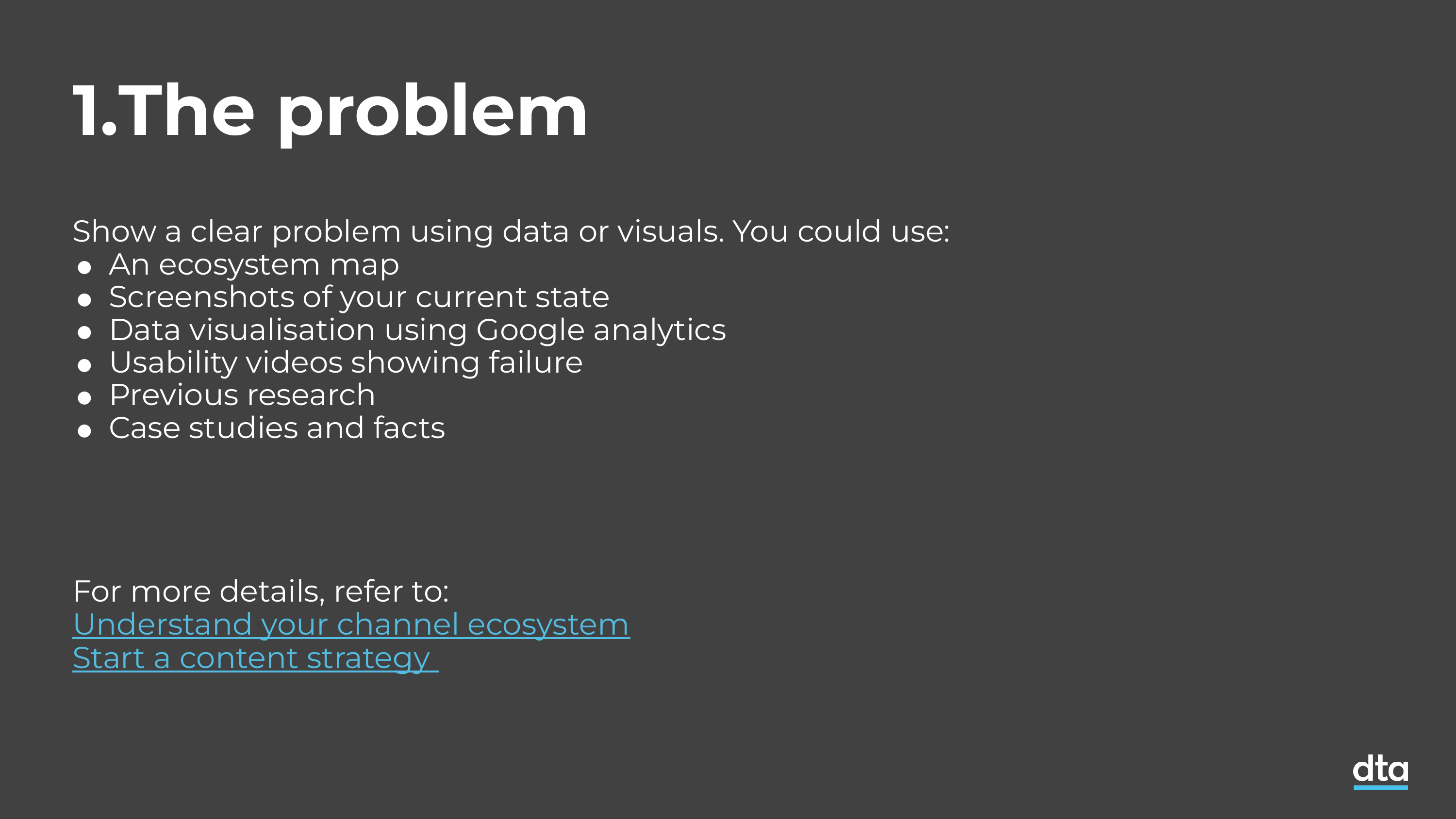

# The problem

Show a clear problem using data or visuals. You could use:
An ecosystem map
Screenshots of your current state
Data visualisation using Google analytics
Usability videos showing failure
Previous research
Case studies and facts

For more details, refer to:
Understand your channel ecosystem
Start a content strategy